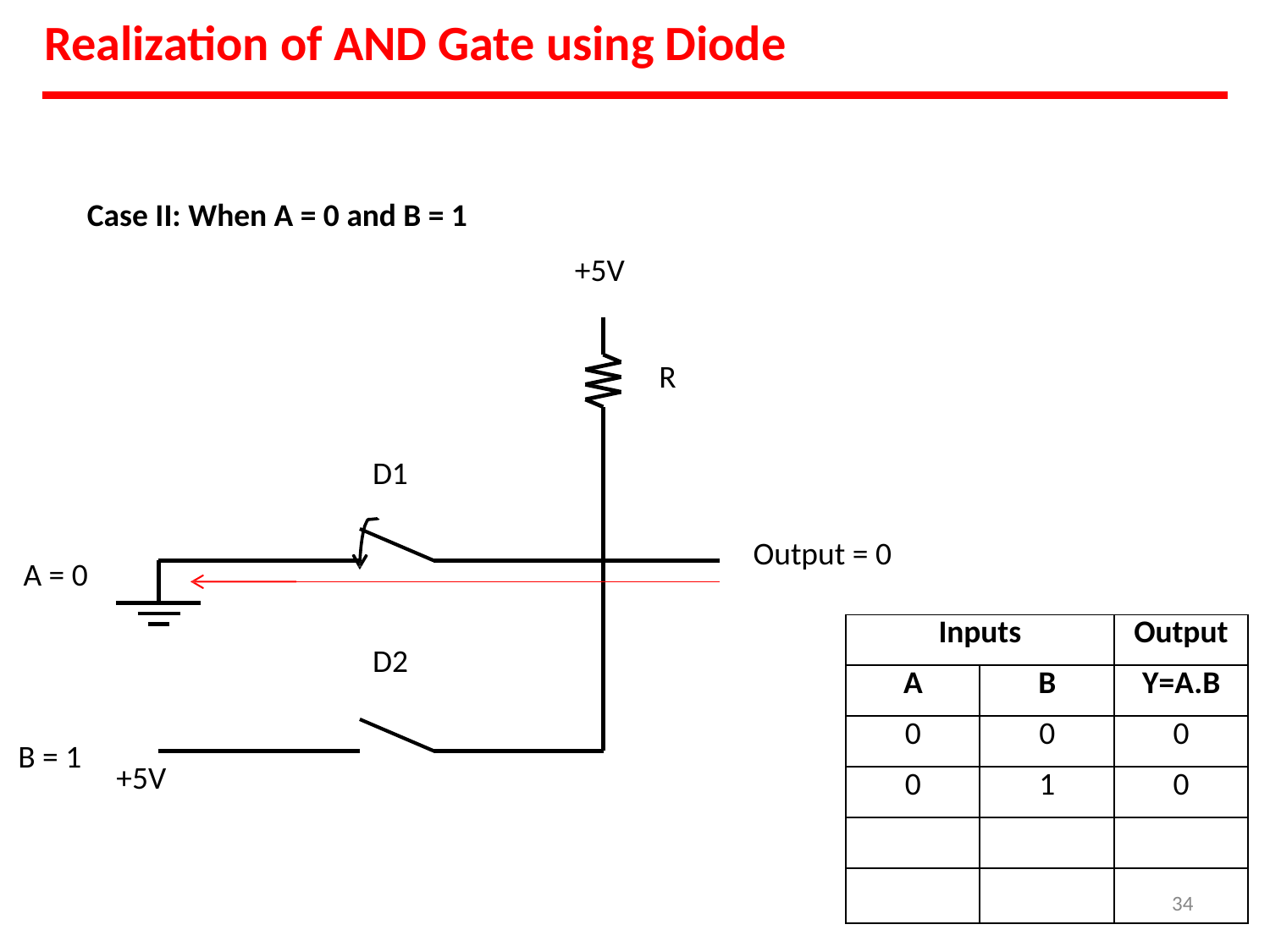

# Realization of AND Gate using Diode

Case II: When A = 0 and B = 1
+5V

R

D1

Output = 0
A = 0

| Inputs |  | Output |
| --- | --- | --- |
| A | B | Y=A.B |
| 0 | 0 | 0 |
| 0 | 1 | 0 |
|  |  |  |
|  |  | 34 |

D2

B = 1

+5V